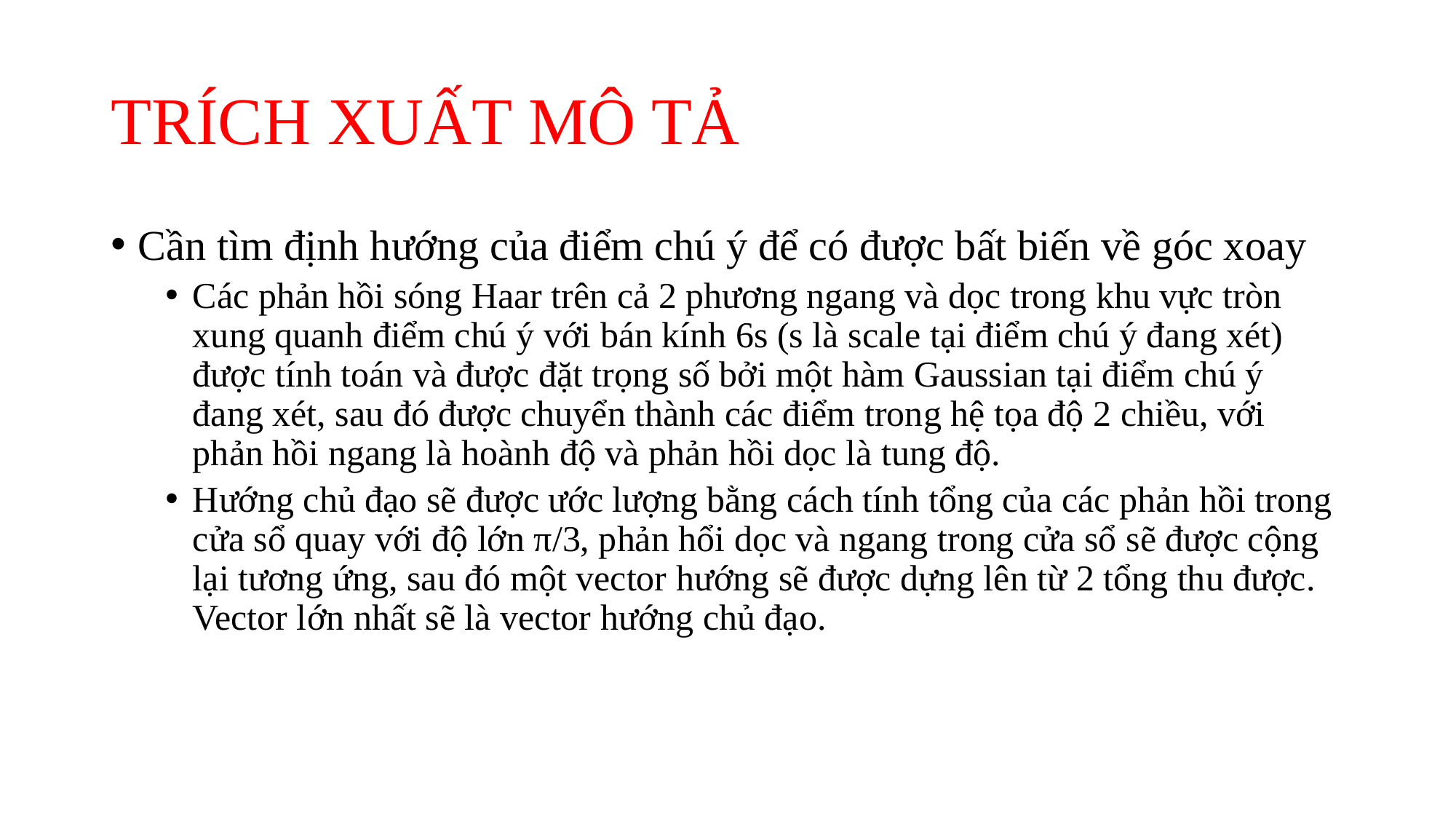

# TRÍCH XUẤT MÔ TẢ
Cần tìm định hướng của điểm chú ý để có được bất biến về góc xoay
Các phản hồi sóng Haar trên cả 2 phương ngang và dọc trong khu vực tròn xung quanh điểm chú ý với bán kính 6s (s là scale tại điểm chú ý đang xét) được tính toán và được đặt trọng số bởi một hàm Gaussian tại điểm chú ý đang xét, sau đó được chuyển thành các điểm trong hệ tọa độ 2 chiều, với phản hồi ngang là hoành độ và phản hồi dọc là tung độ.
Hướng chủ đạo sẽ được ước lượng bằng cách tính tổng của các phản hồi trong cửa sổ quay với độ lớn π/3, phản hổi dọc và ngang trong cửa sổ sẽ được cộng lại tương ứng, sau đó một vector hướng sẽ được dựng lên từ 2 tổng thu được. Vector lớn nhất sẽ là vector hướng chủ đạo.